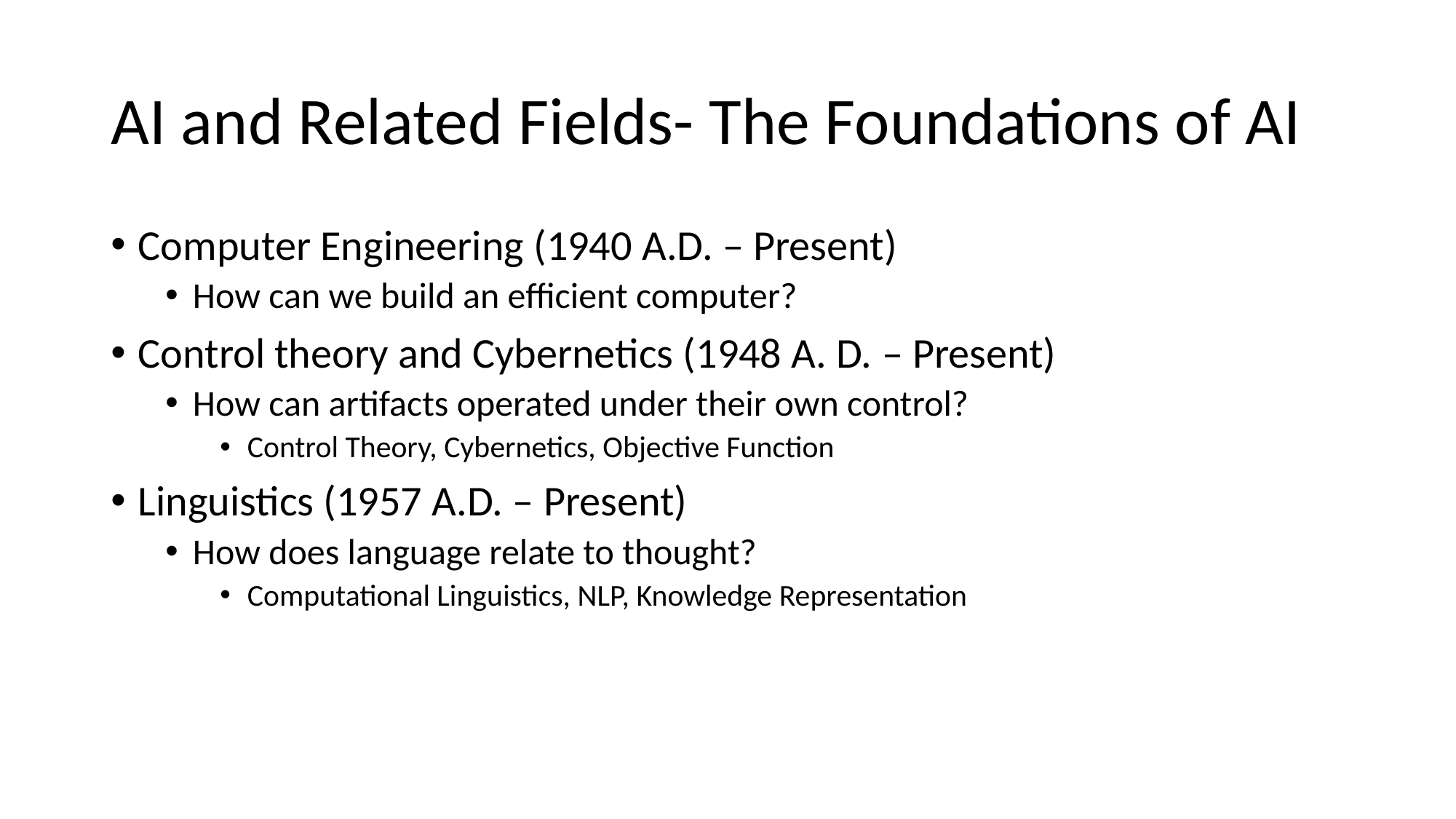

# AI and Related Fields- The Foundations of AI
Computer Engineering (1940 A.D. – Present)
How can we build an efficient computer?
Control theory and Cybernetics (1948 A. D. – Present)
How can artifacts operated under their own control?
Control Theory, Cybernetics, Objective Function
Linguistics (1957 A.D. – Present)
How does language relate to thought?
Computational Linguistics, NLP, Knowledge Representation